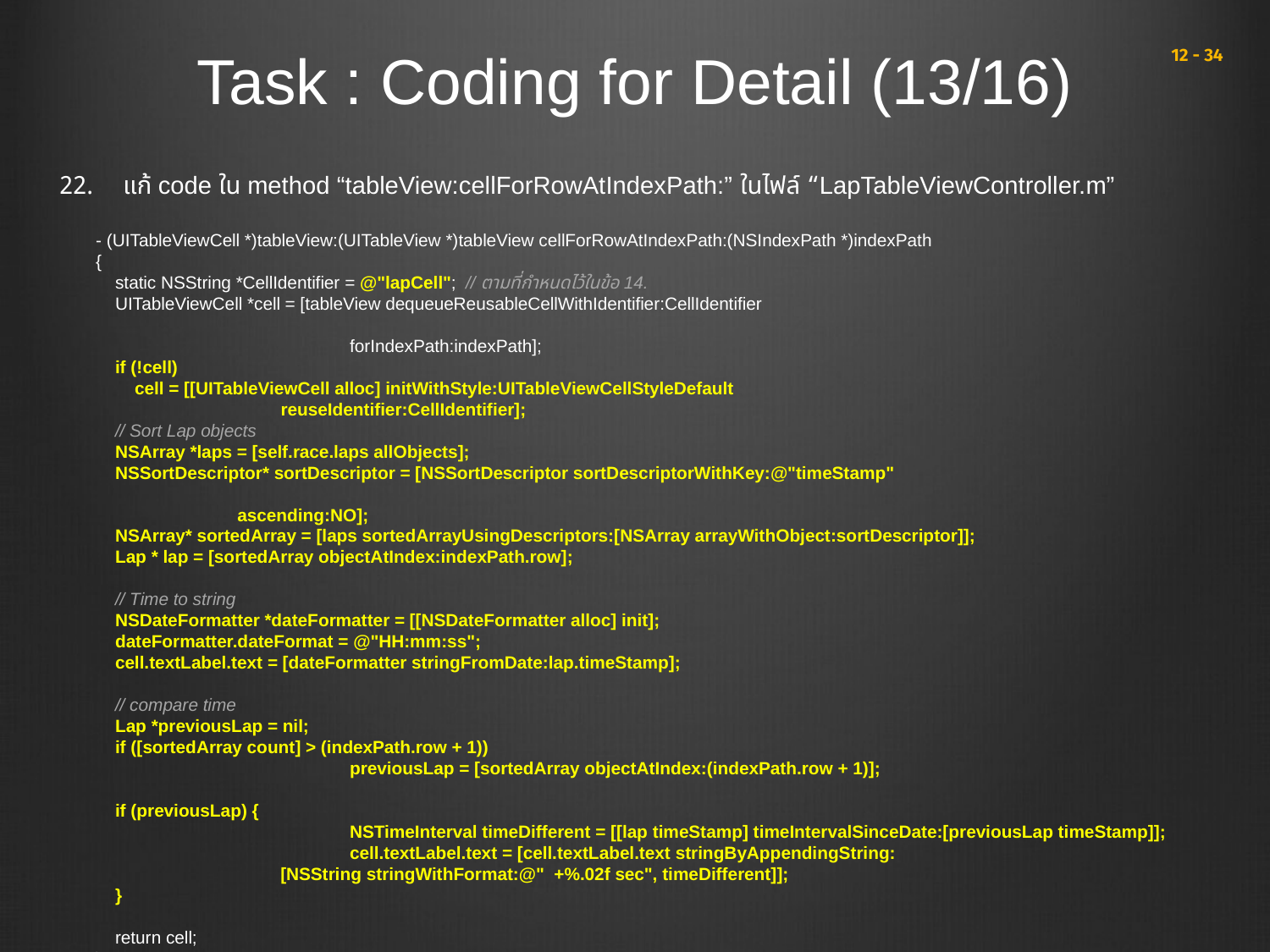

# Task : Coding for Detail (13/16)
 12 - 34
แก้ code ใน method “tableView:cellForRowAtIndexPath:” ในไฟล์ “LapTableViewController.m”
- (UITableViewCell *)tableView:(UITableView *)tableView cellForRowAtIndexPath:(NSIndexPath *)indexPath
{
    static NSString *CellIdentifier = @"lapCell";  // ตามที่กำหนดไว้ในข้อ 14.
    UITableViewCell *cell = [tableView dequeueReusableCellWithIdentifier:CellIdentifier
										forIndexPath:indexPath];
    if (!cell)
        cell = [[UITableViewCell alloc] initWithStyle:UITableViewCellStyleDefault
                                      reuseIdentifier:CellIdentifier];
    // Sort Lap objects
    NSArray *laps = [self.race.laps allObjects];
    NSSortDescriptor* sortDescriptor = [NSSortDescriptor sortDescriptorWithKey:@"timeStamp" 											   ascending:NO];
    NSArray* sortedArray = [laps sortedArrayUsingDescriptors:[NSArray arrayWithObject:sortDescriptor]];
    Lap * lap = [sortedArray objectAtIndex:indexPath.row];

    // Time to string
    NSDateFormatter *dateFormatter = [[NSDateFormatter alloc] init];
    dateFormatter.dateFormat = @"HH:mm:ss";
    cell.textLabel.text = [dateFormatter stringFromDate:lap.timeStamp];

    // compare time
    Lap *previousLap = nil;
    if ([sortedArray count] > (indexPath.row + 1))
		previousLap = [sortedArray objectAtIndex:(indexPath.row + 1)];

    if (previousLap) {
		NSTimeInterval timeDifferent = [[lap timeStamp] timeIntervalSinceDate:[previousLap timeStamp]];
		cell.textLabel.text = [cell.textLabel.text stringByAppendingString:
                                      [NSString stringWithFormat:@"  +%.02f sec", timeDifferent]];
    }

    return cell;
}